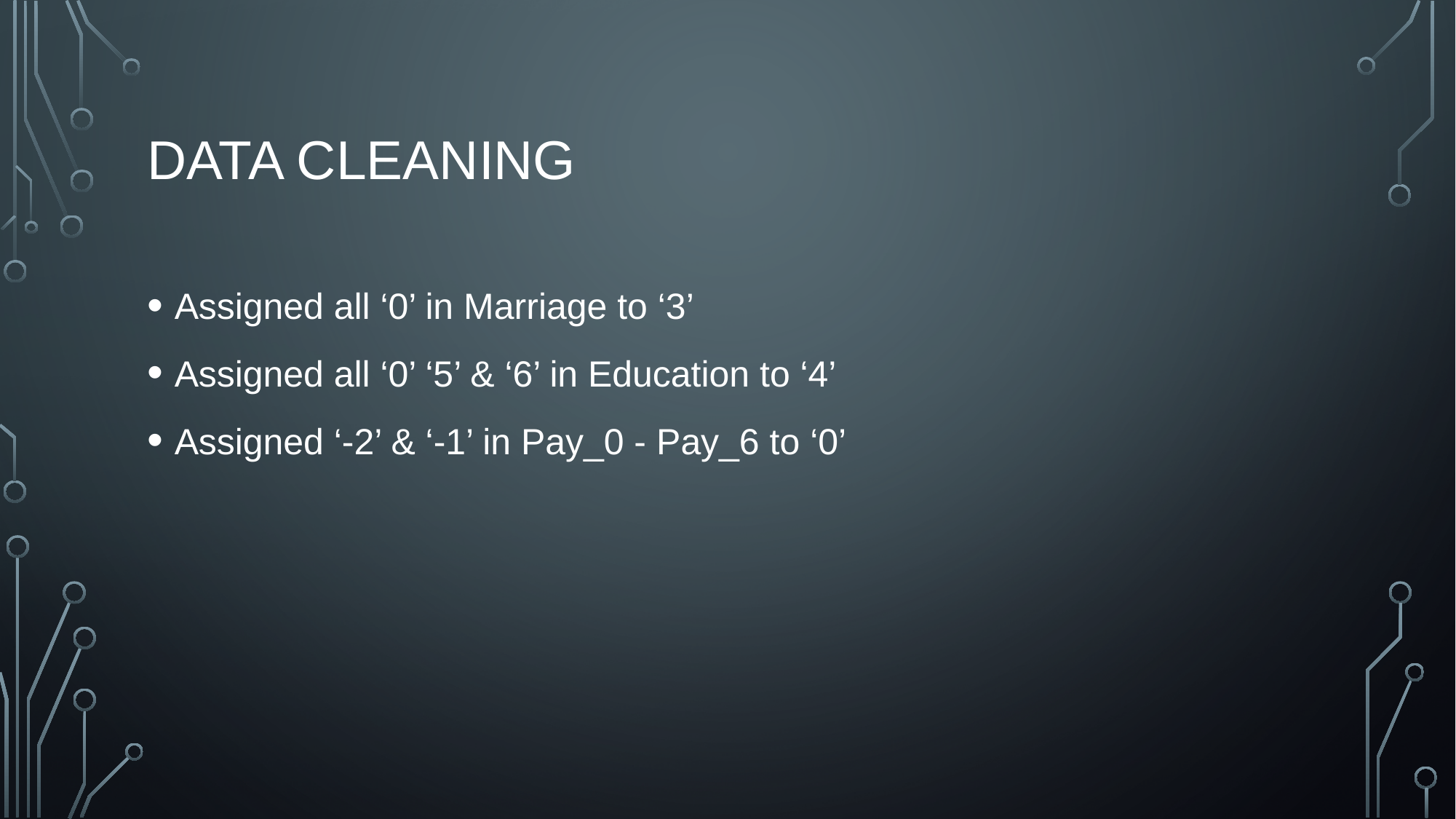

# Data cleaning
Assigned all ‘0’ in Marriage to ‘3’
Assigned all ‘0’ ‘5’ & ‘6’ in Education to ‘4’
Assigned ‘-2’ & ‘-1’ in Pay_0 - Pay_6 to ‘0’